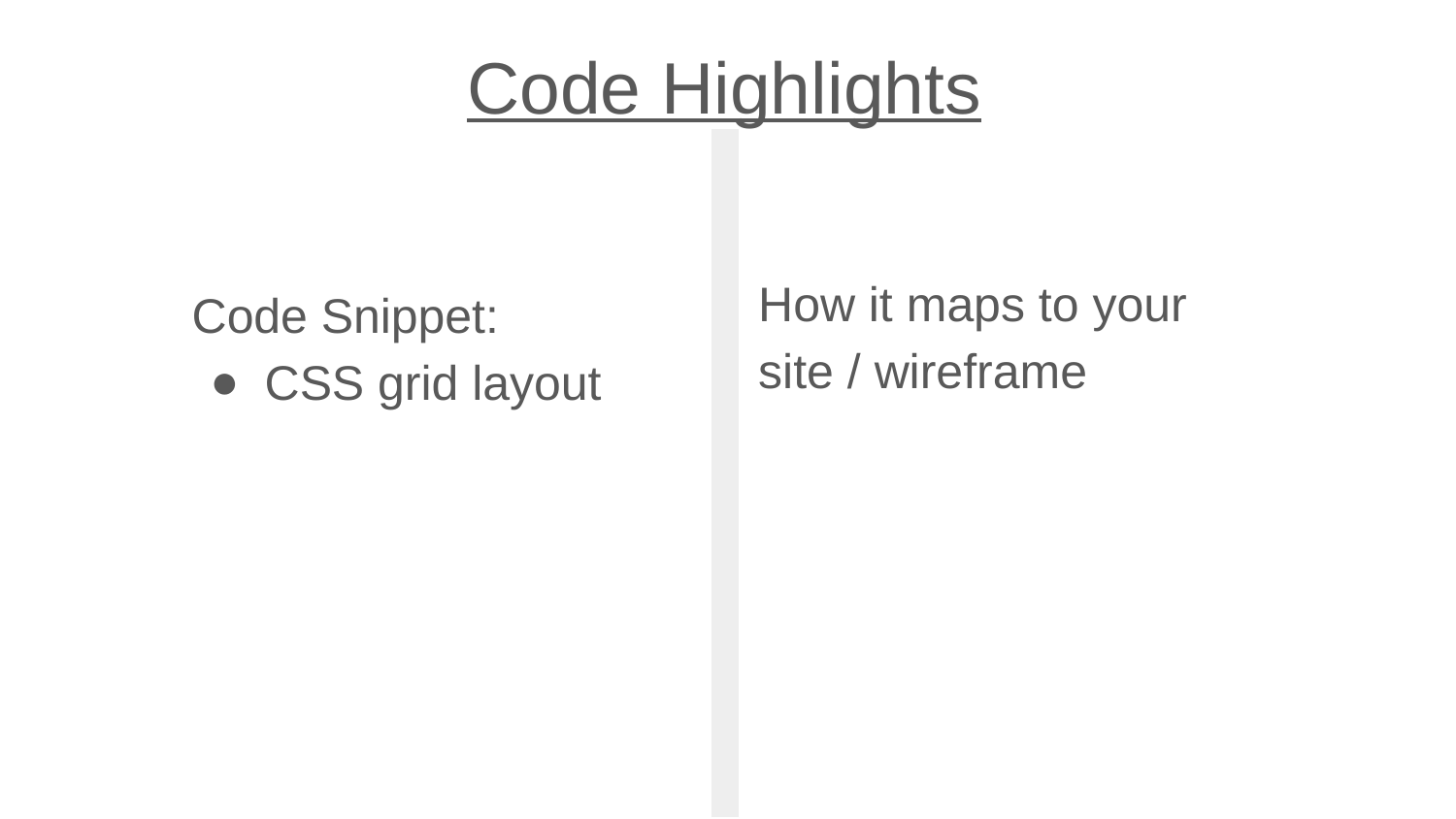

Code Highlights

How it maps to your site / wireframe

Code Snippet:
CSS grid layout